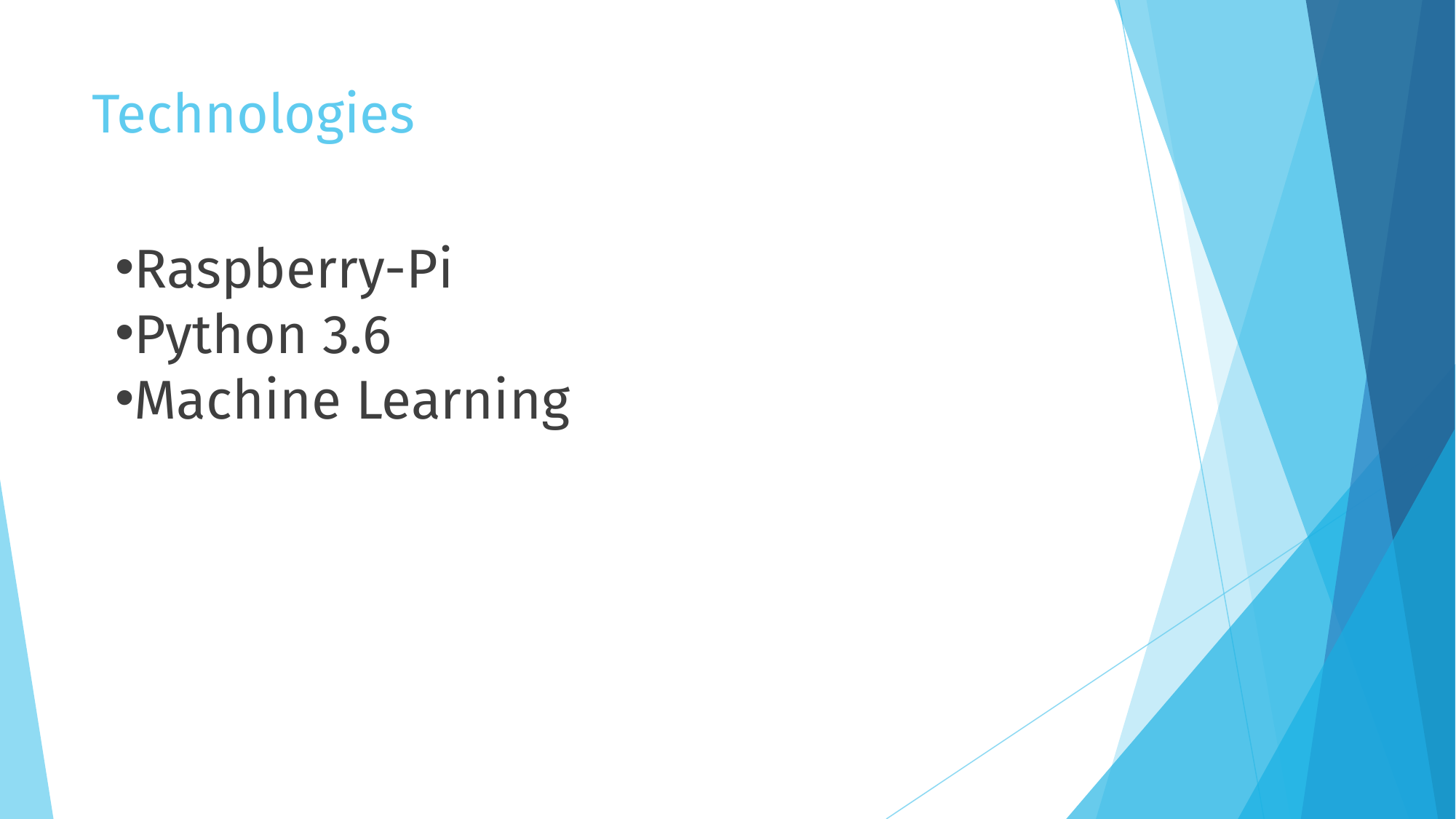

# Technologies
Raspberry-Pi
Python 3.6
Machine Learning